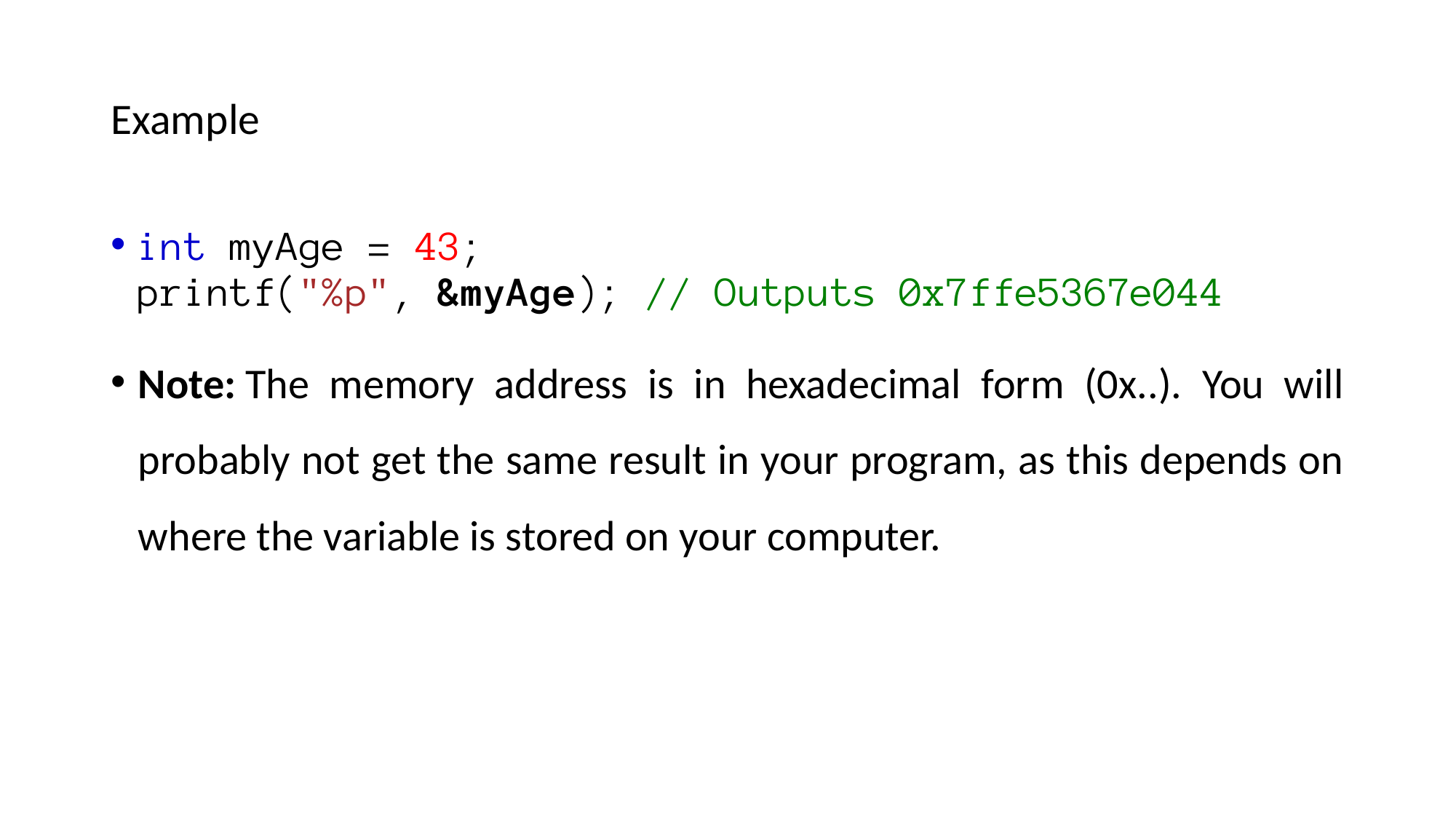

# Example
int myAge = 43;
printf("%p", &myAge); // Outputs 0x7ffe5367e044
Note: The memory address is in hexadecimal form (0x..). You will probably not get the same result in your program, as this depends on where the variable is stored on your computer.